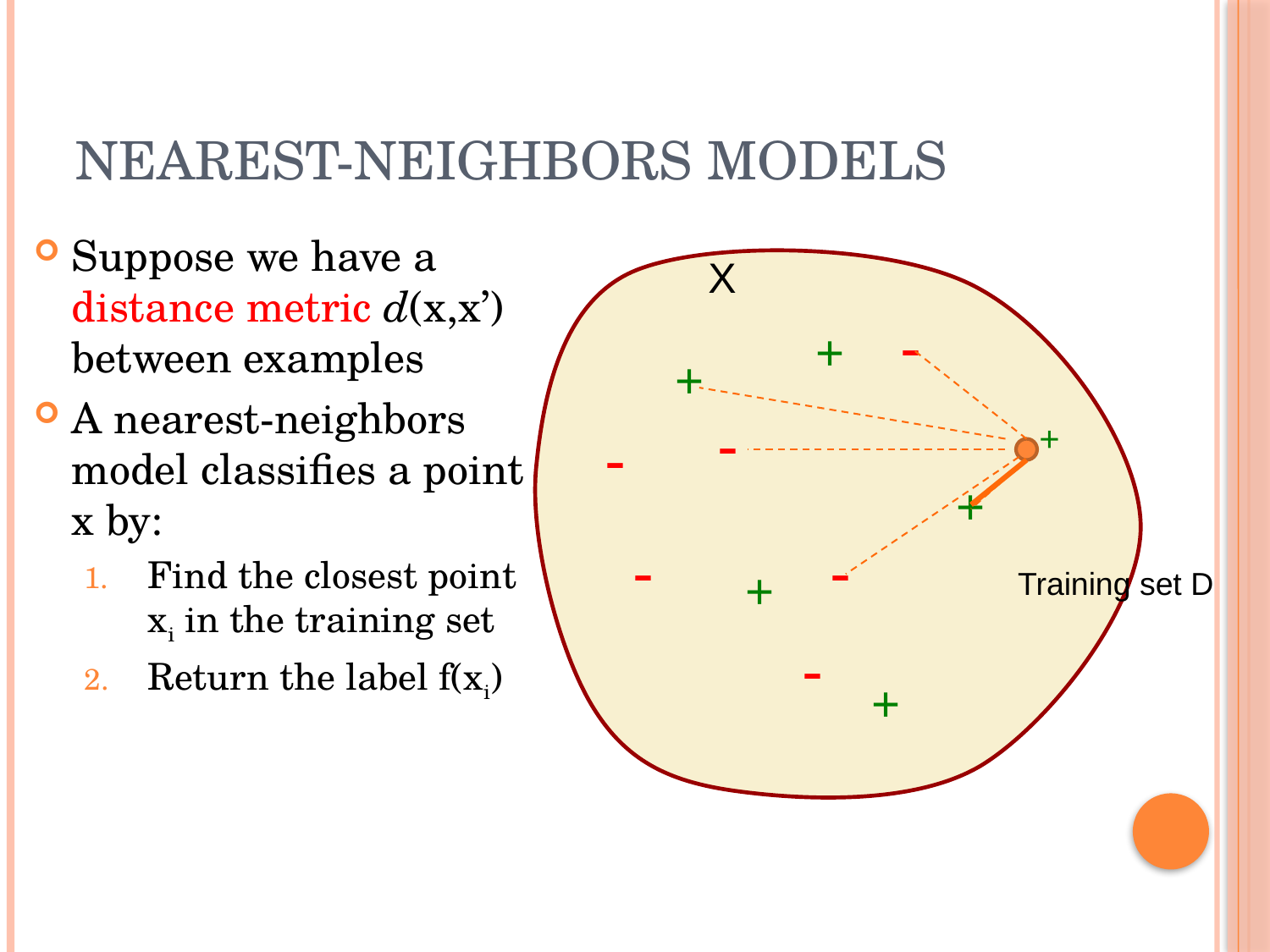

# Nearest-Neighbors Models
Suppose we have a distance metric d(x,x’) between examples
A nearest-neighbors model classifies a point x by:
Find the closest point xi in the training set
Return the label f(xi)

X
-
+
+

-
+
-
+
-
-
+
Training set D
-
+